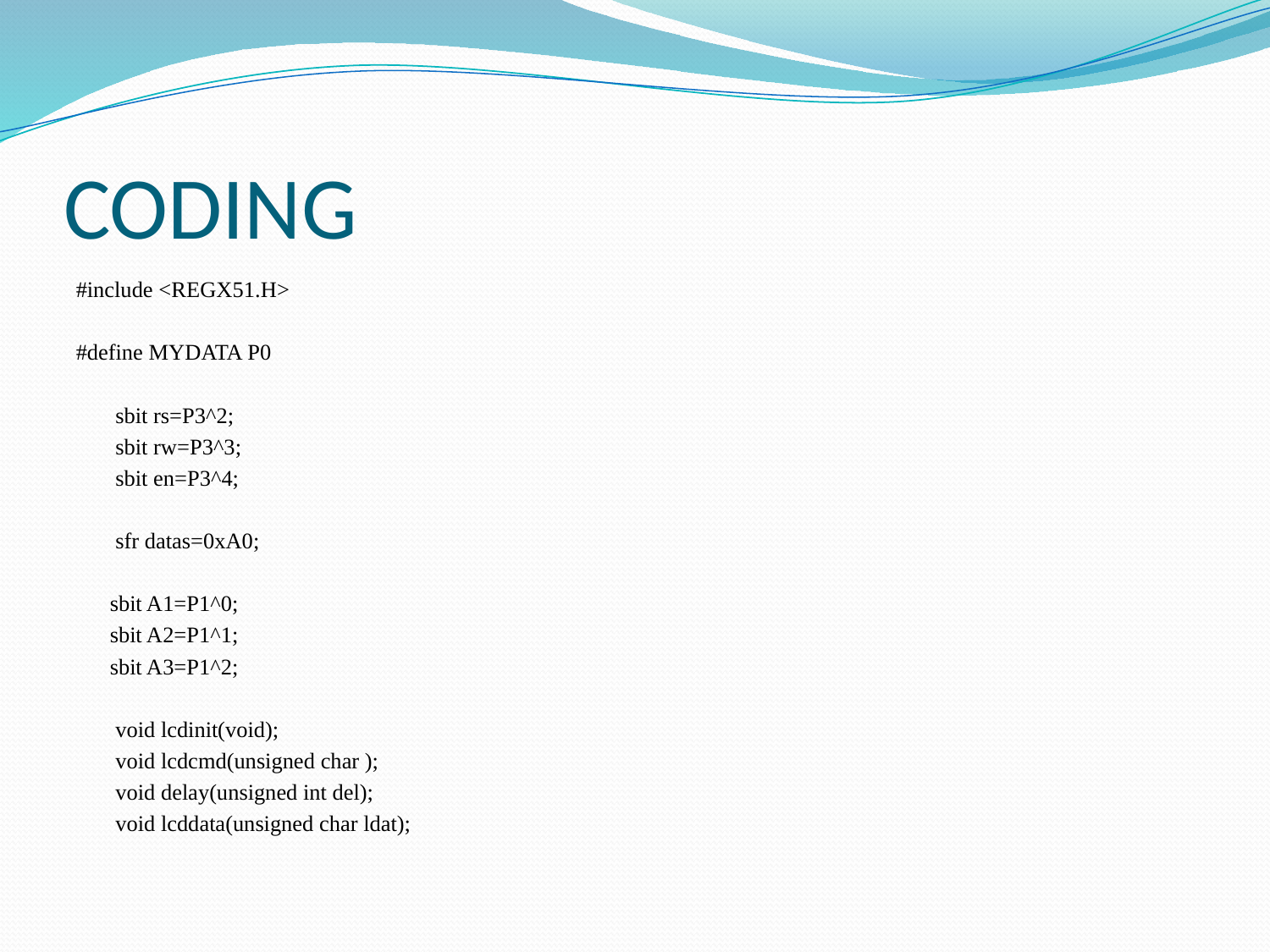

# CODING
#include <REGX51.H>

#define MYDATA P0

	 sbit rs=P3^2;
	 sbit rw=P3^3;
	 sbit en=P3^4;

 	 sfr datas=0xA0;

	sbit A1=P1^0;
	sbit A2=P1^1;
	sbit A3=P1^2;

	 void lcdinit(void);
	 void lcdcmd(unsigned char );
	 void delay(unsigned int del);
	 void lcddata(unsigned char ldat);